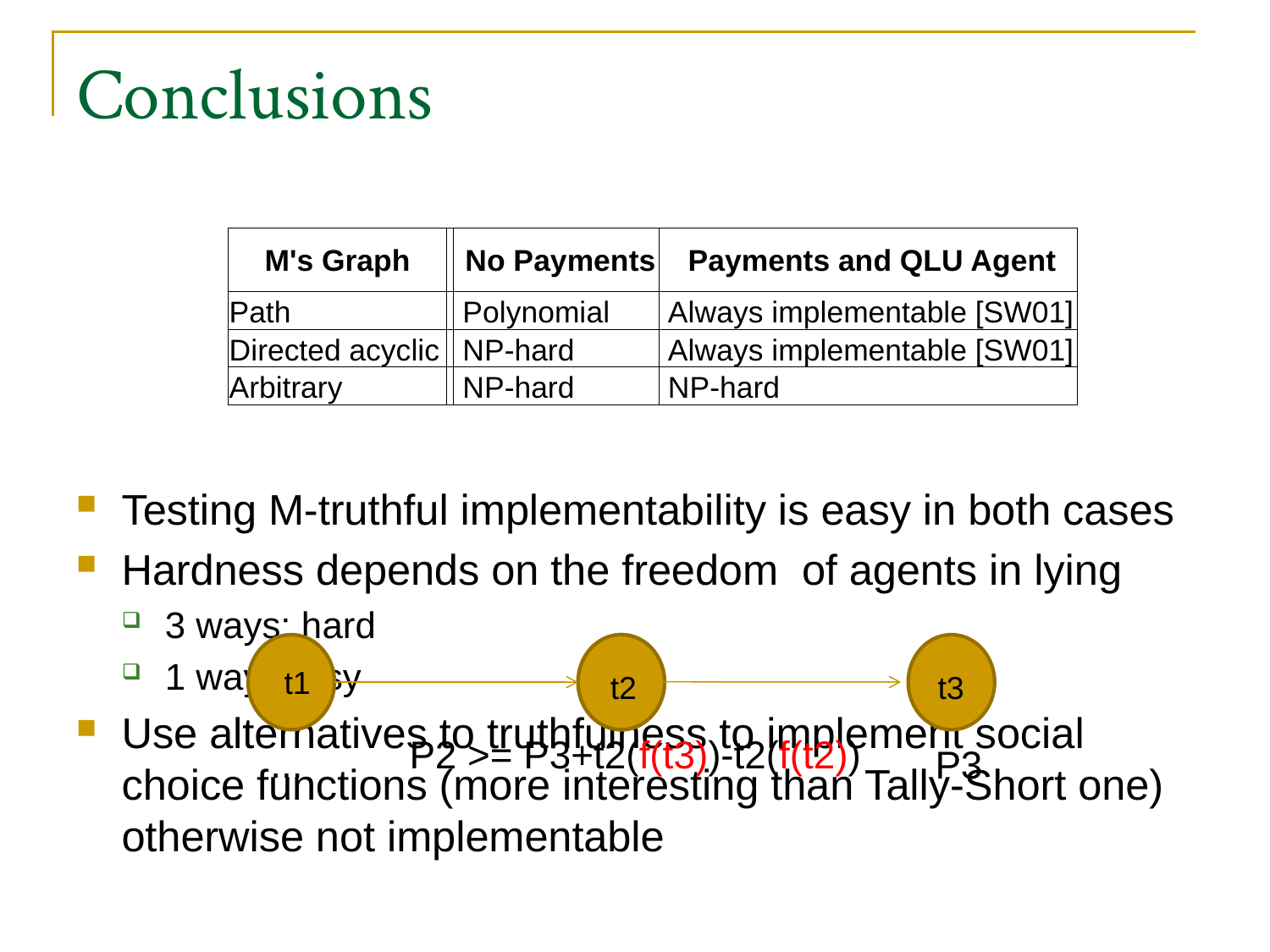

# Conclusions
| M's Graph |  | No Payments | Payments and QLU Agent |
| --- | --- | --- | --- |
| Path |  | Polynomial | Always implementable [SW01] |
| Directed acyclic |  | NP-hard | Always implementable [SW01] |
| Arbitrary |  | NP-hard | NP-hard |
Testing M-truthful implementability is easy in both cases
Hardness depends on the freedom  of agents in lying
3 ways: hard
1 way: easy
Use alternatives to truthfulness to implement social choice functions (more interesting than Tally-Short one) otherwise not implementable

t1
t2
t3
P2 >= P3+t2(f(t3))-t2(f(t2))
...
P3